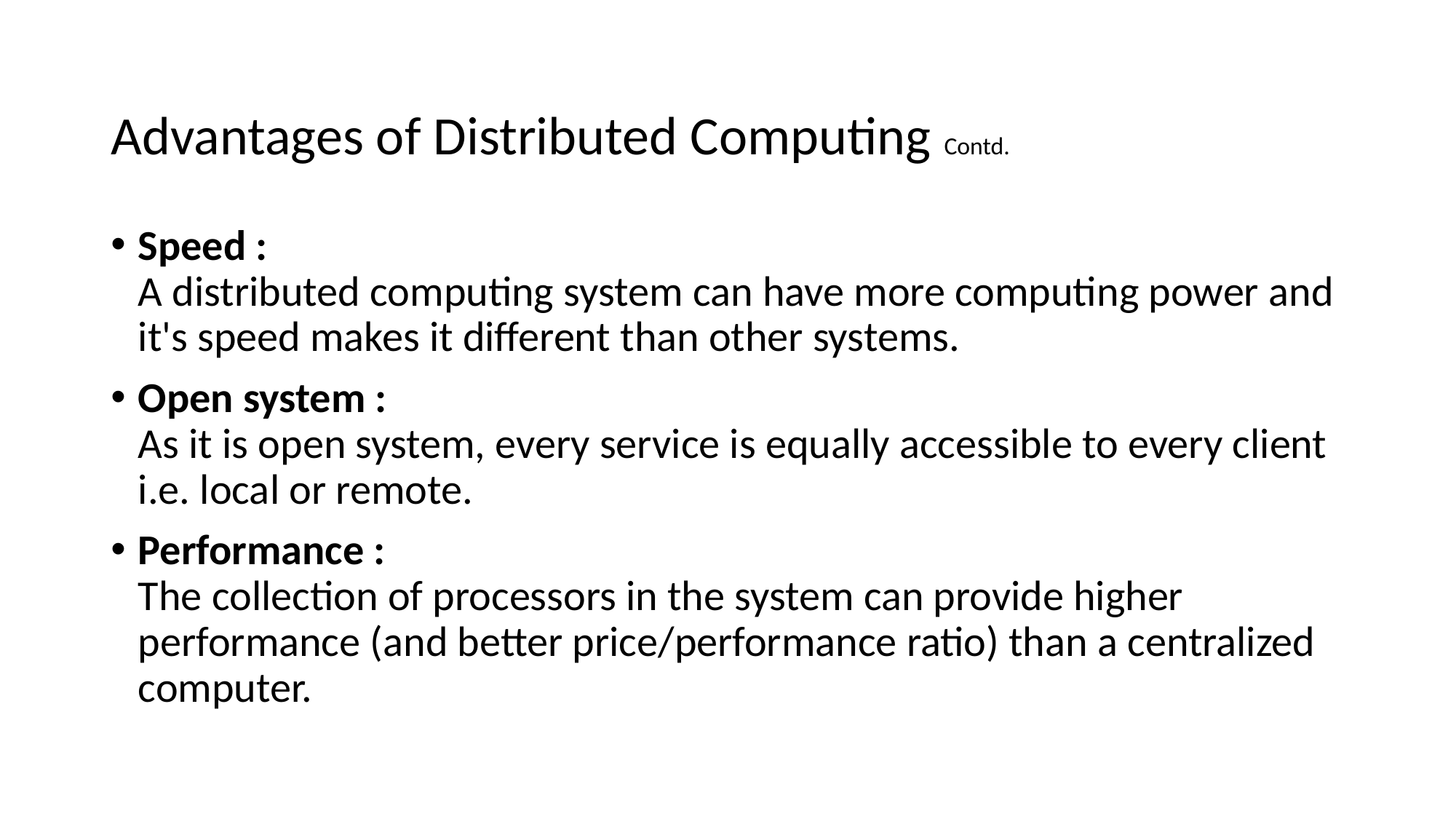

# Advantages of Distributed Computing Contd.
Speed :
A distributed computing system can have more computing power and it's speed makes it different than other systems.
Open system :
As it is open system, every service is equally accessible to every client i.e. local or remote.
Performance :
The collection of processors in the system can provide higher performance (and better price/performance ratio) than a centralized computer.